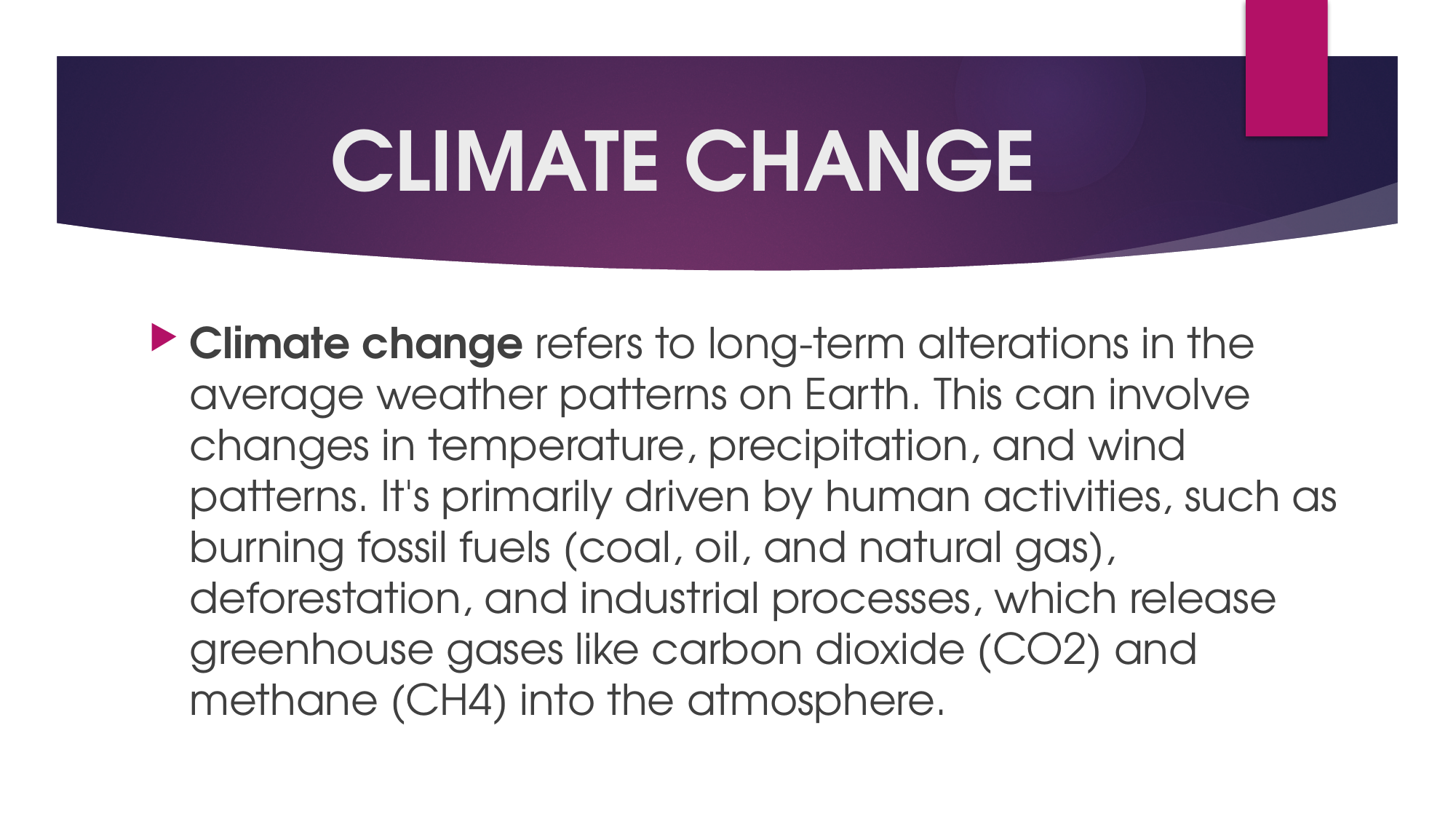

# CLIMATE CHANGE
Climate change refers to long-term alterations in the average weather patterns on Earth. This can involve changes in temperature, precipitation, and wind patterns. It's primarily driven by human activities, such as burning fossil fuels (coal, oil, and natural gas), deforestation, and industrial processes, which release greenhouse gases like carbon dioxide (CO2) and methane (CH4) into the atmosphere.